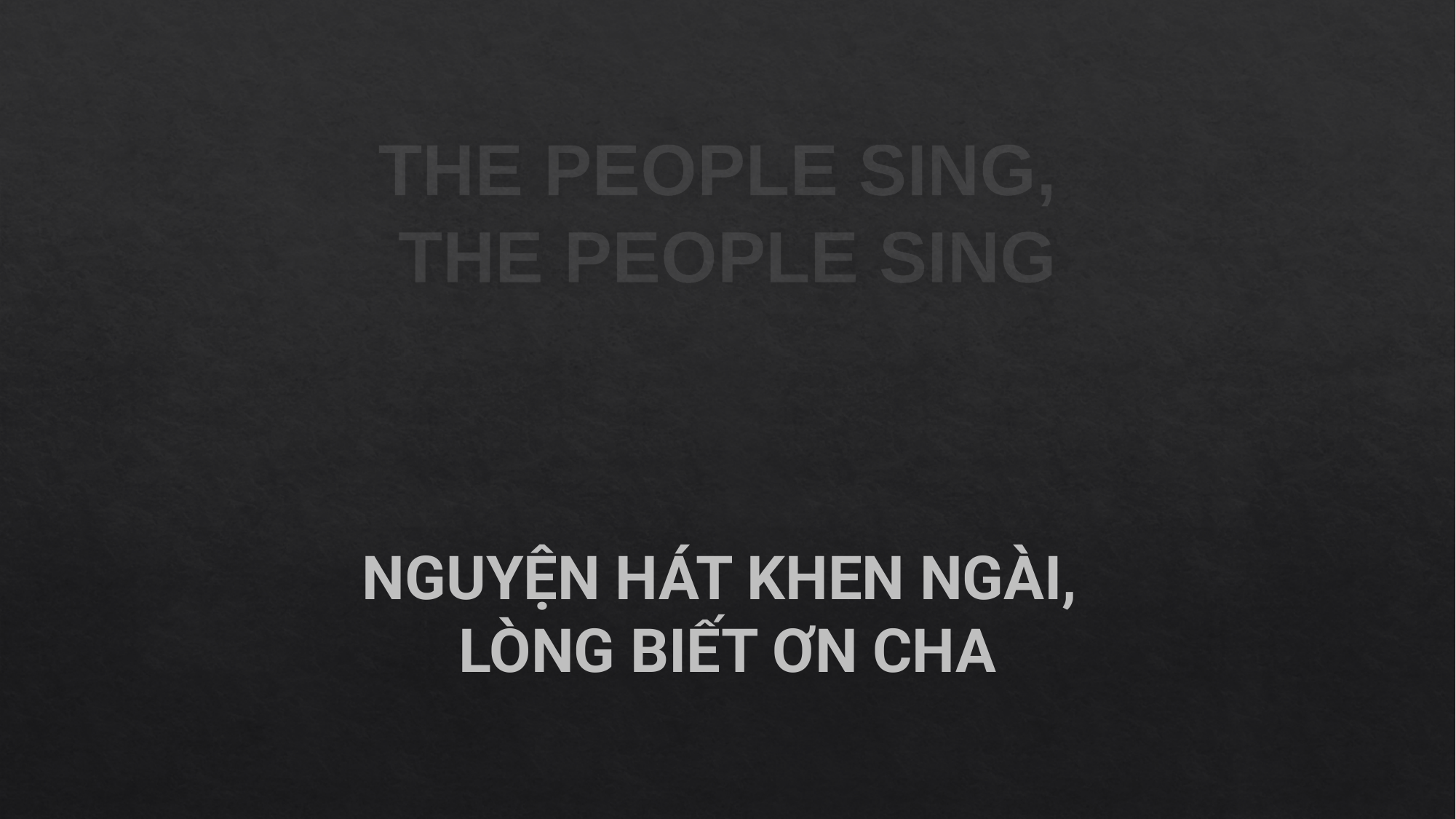

THE PEOPLE SING,
THE PEOPLE SING
NGUYỆN HÁT KHEN NGÀI,
LÒNG BIẾT ƠN CHA